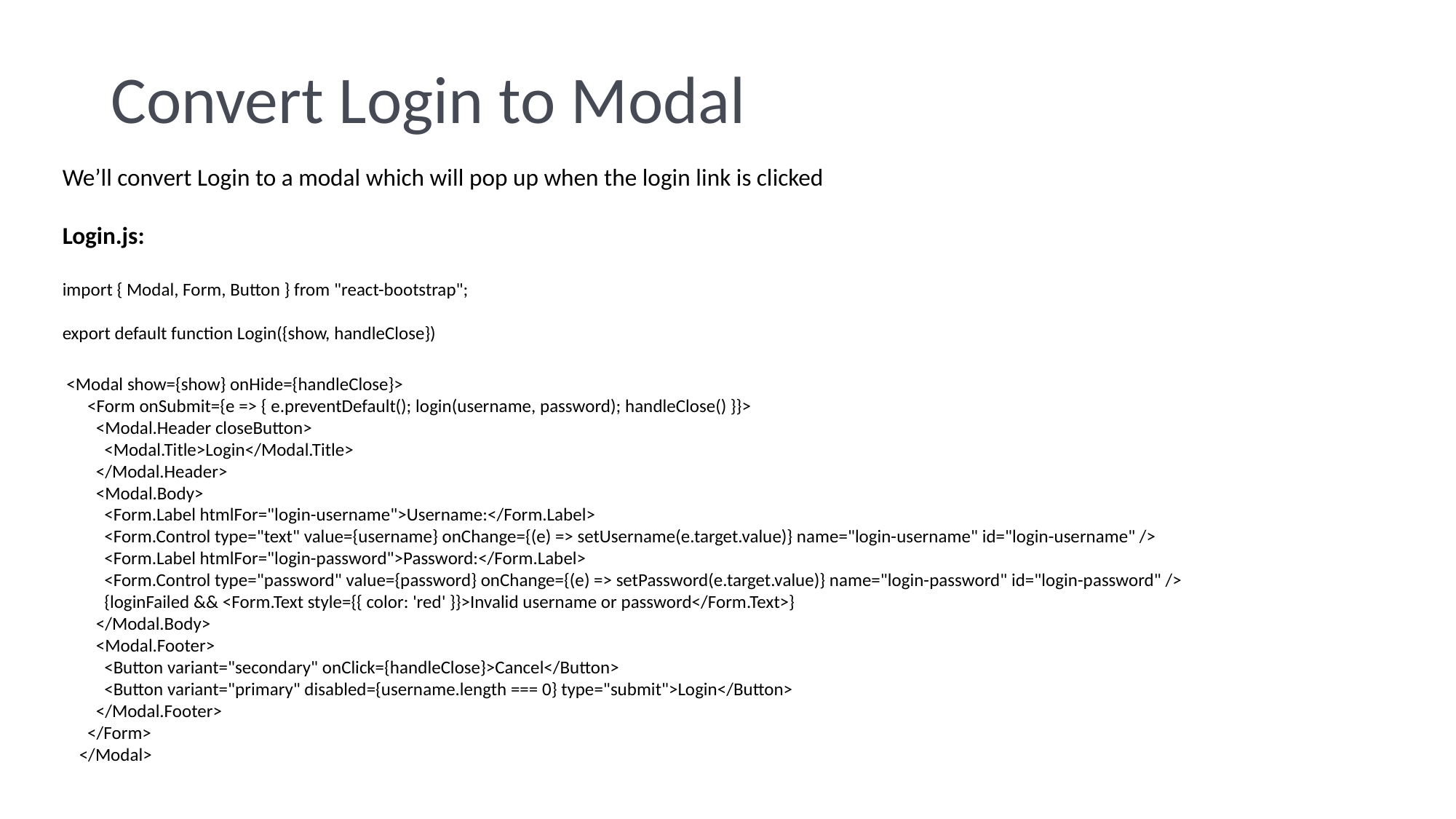

# Convert Login to Modal
We’ll convert Login to a modal which will pop up when the login link is clicked

Login.js:

import { Modal, Form, Button } from "react-bootstrap";

export default function Login({show, handleClose})

 <Modal show={show} onHide={handleClose}>
      <Form onSubmit={e => { e.preventDefault(); login(username, password); handleClose() }}>
        <Modal.Header closeButton>
          <Modal.Title>Login</Modal.Title>
        </Modal.Header>
        <Modal.Body>
          <Form.Label htmlFor="login-username">Username:</Form.Label>
          <Form.Control type="text" value={username} onChange={(e) => setUsername(e.target.value)} name="login-username" id="login-username" />
          <Form.Label htmlFor="login-password">Password:</Form.Label>
          <Form.Control type="password" value={password} onChange={(e) => setPassword(e.target.value)} name="login-password" id="login-password" />
          {loginFailed && <Form.Text style={{ color: 'red' }}>Invalid username or password</Form.Text>}
        </Modal.Body>
        <Modal.Footer>
          <Button variant="secondary" onClick={handleClose}>Cancel</Button>
          <Button variant="primary" disabled={username.length === 0} type="submit">Login</Button>
        </Modal.Footer>
      </Form>
    </Modal>